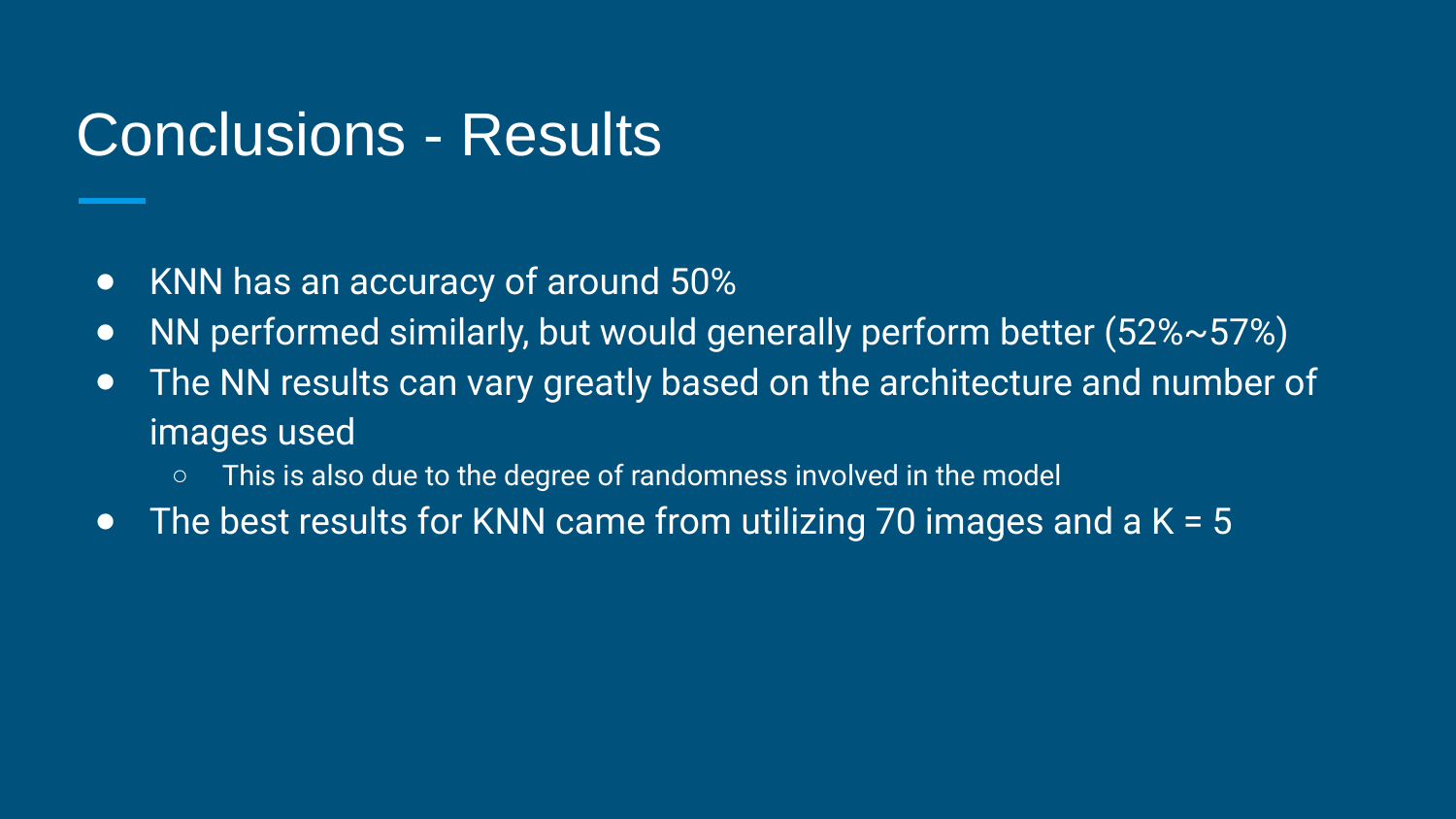

# Conclusions - Results
KNN has an accuracy of around 50%
NN performed similarly, but would generally perform better (52%~57%)
The NN results can vary greatly based on the architecture and number of images used
This is also due to the degree of randomness involved in the model
The best results for KNN came from utilizing 70 images and a K = 5